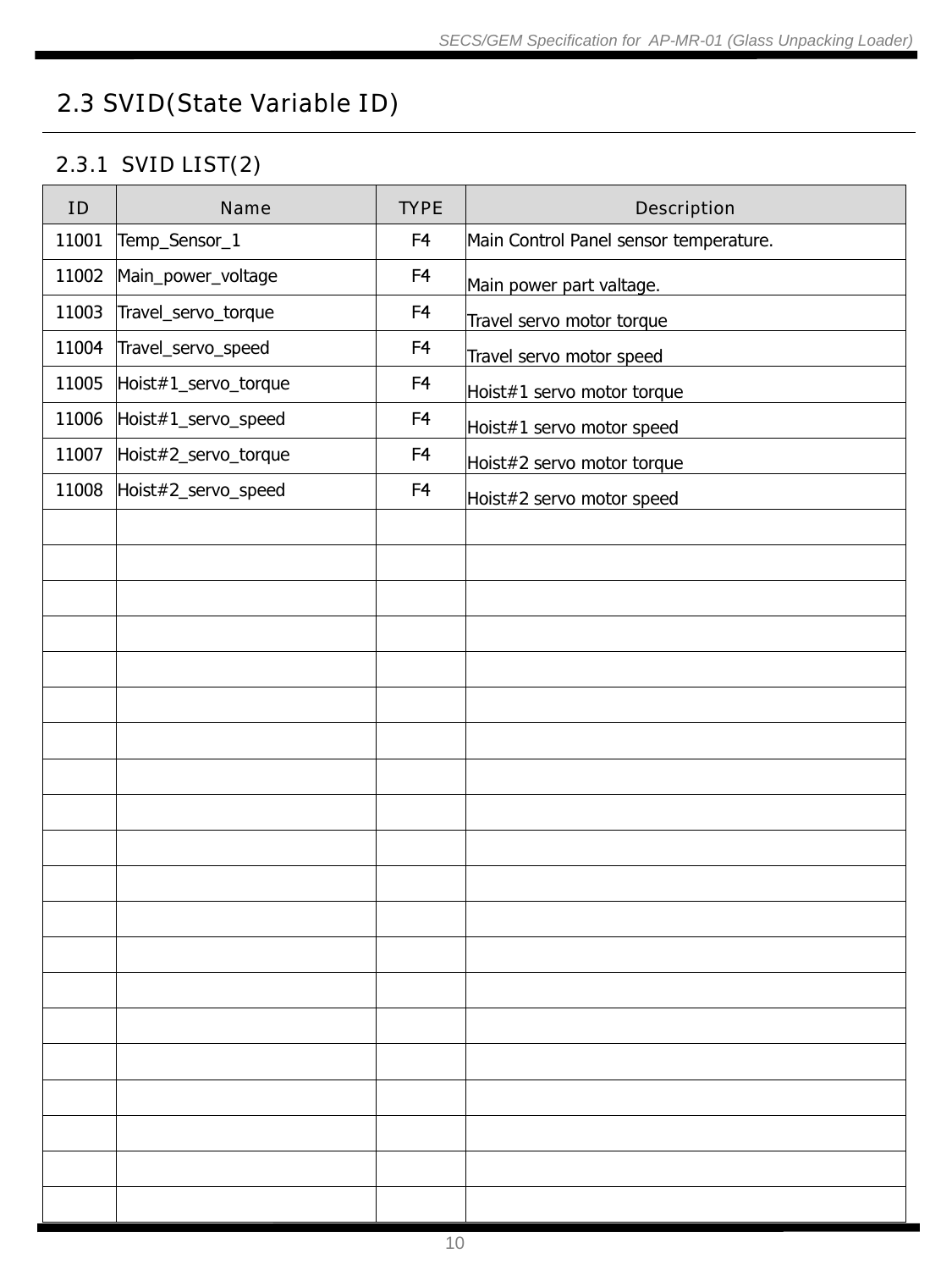

2.3 SVID(State Variable ID)
2.3.1  SVID LIST(2)
| ID | Name | TYPE | Description |
| --- | --- | --- | --- |
| 11001 | Temp\_Sensor\_1 | F4 | Main Control Panel sensor temperature. |
| 11002 | Main\_power\_voltage | F4 | Main power part valtage. |
| 11003 | Travel\_servo\_torque | F4 | Travel servo motor torque |
| 11004 | Travel\_servo\_speed | F4 | Travel servo motor speed |
| 11005 | Hoist#1\_servo\_torque | F4 | Hoist#1 servo motor torque |
| 11006 | Hoist#1\_servo\_speed | F4 | Hoist#1 servo motor speed |
| 11007 | Hoist#2\_servo\_torque | F4 | Hoist#2 servo motor torque |
| 11008 | Hoist#2\_servo\_speed | F4 | Hoist#2 servo motor speed |
|  |  |  |  |
|  |  |  |  |
|  |  |  |  |
|  |  |  |  |
|  |  |  |  |
|  |  |  |  |
|  |  |  |  |
|  |  |  |  |
|  |  |  |  |
|  |  |  |  |
|  |  |  |  |
|  |  |  |  |
|  |  |  |  |
|  |  |  |  |
|  |  |  |  |
|  |  |  |  |
|  |  |  |  |
|  |  |  |  |
|  |  |  |  |
|  |  |  |  |